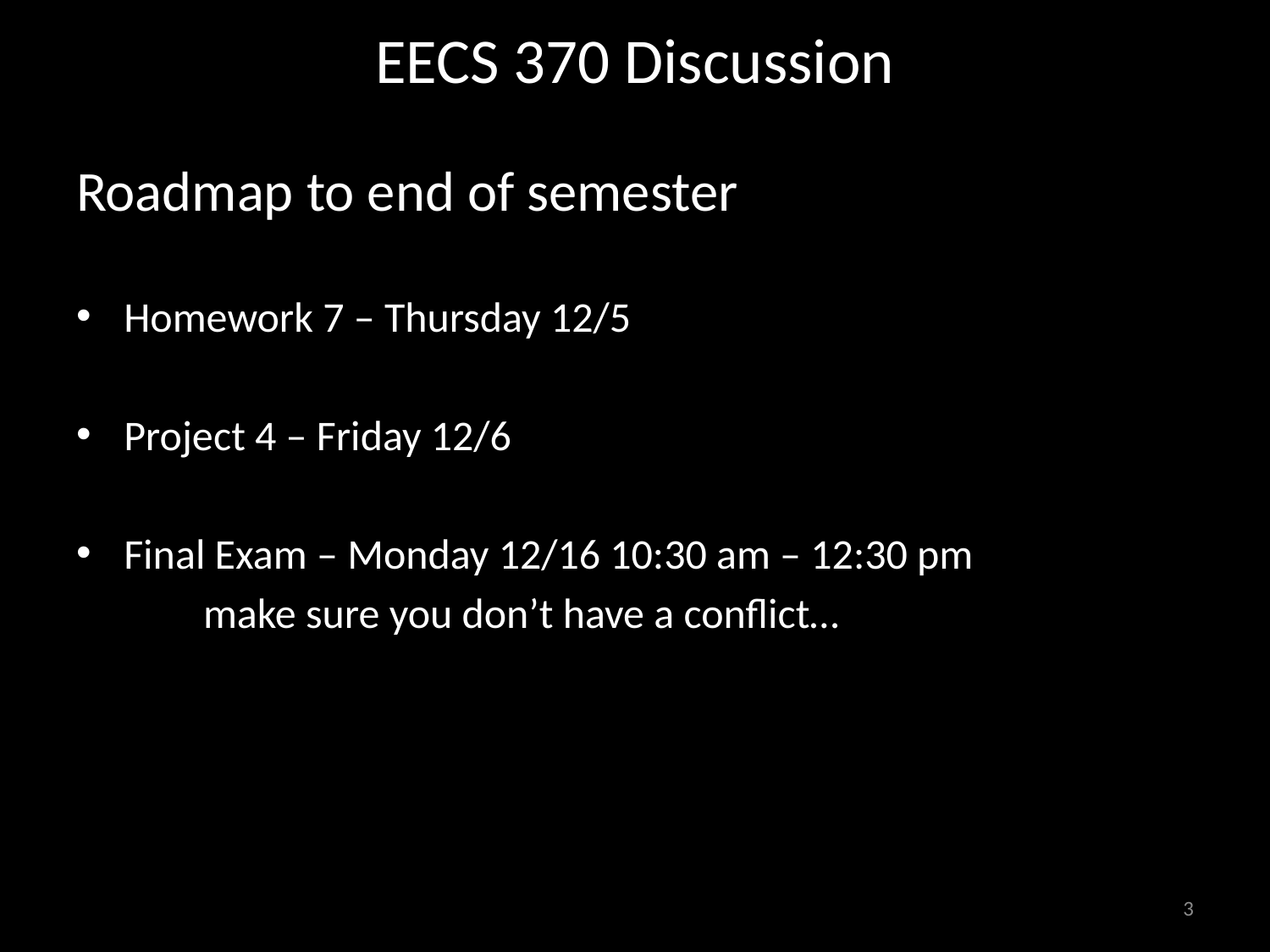

# EECS 370 Discussion
Roadmap to end of semester

Homework 7 – Thursday 12/5

Project 4 – Friday 12/6

Final Exam – Monday 12/16 10:30 am – 12:30 pm
	make sure you don’t have a conflict…
3